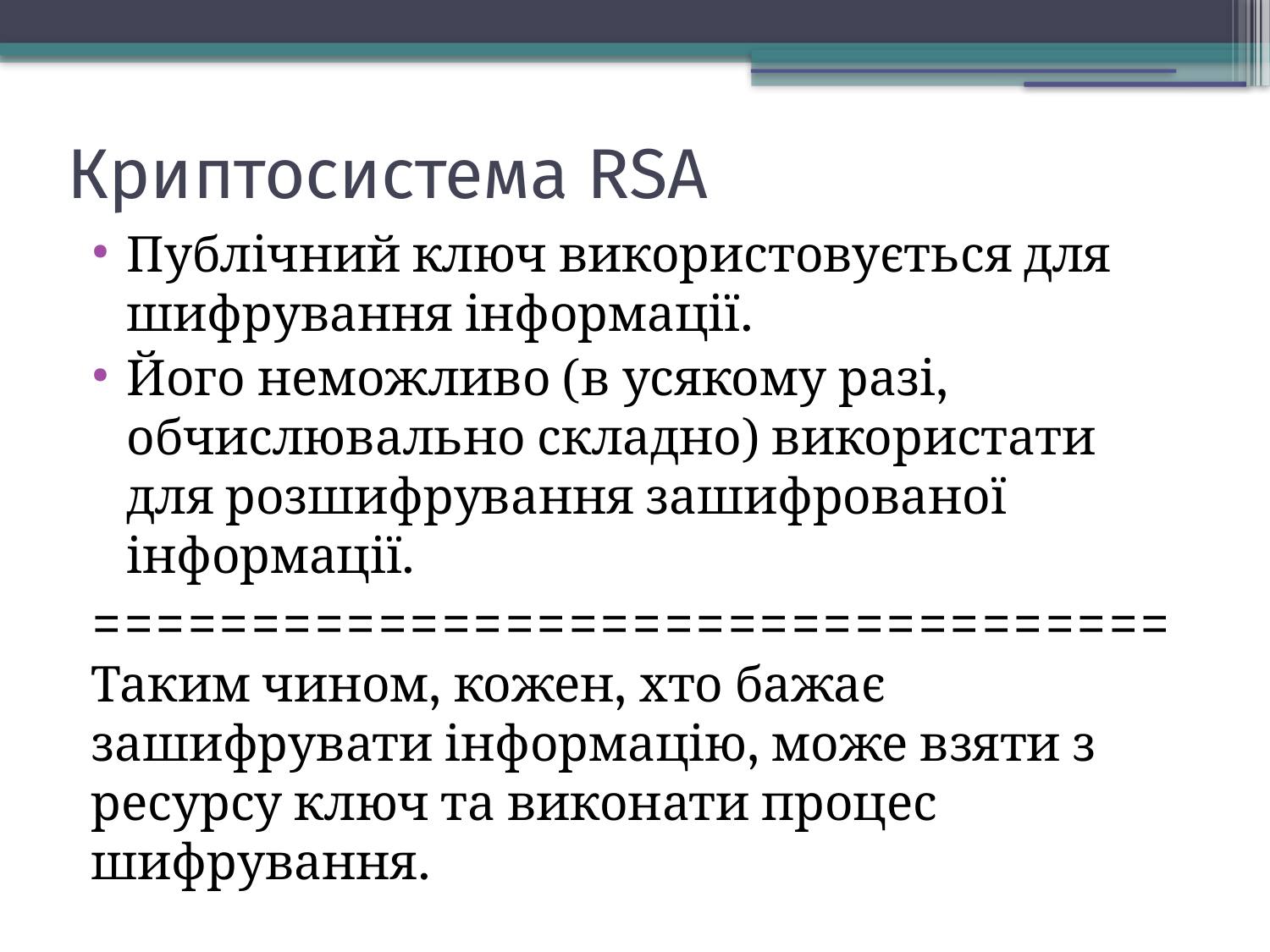

Криптосистема RSA
Публічний ключ використовується для шифрування інформації.
Його неможливо (в усякому разі, обчислювально складно) використати для розшифрування зашифрованої інформації.
==================================
Таким чином, кожен, хто бажає зашифрувати інформацію, може взяти з ресурсу ключ та виконати процес шифрування.